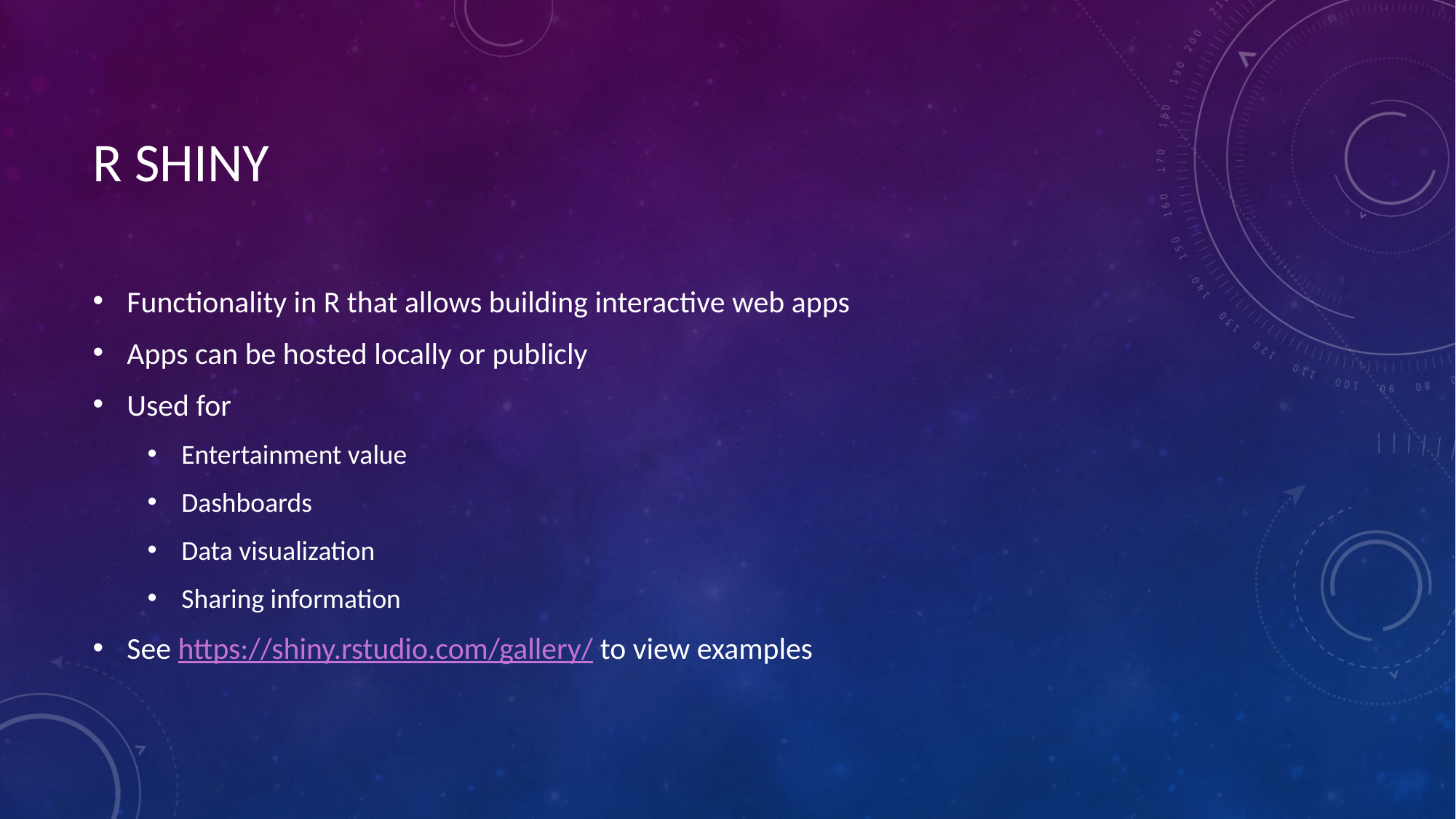

# R Shiny
Functionality in R that allows building interactive web apps
Apps can be hosted locally or publicly
Used for
Entertainment value
Dashboards
Data visualization
Sharing information
See https://shiny.rstudio.com/gallery/ to view examples